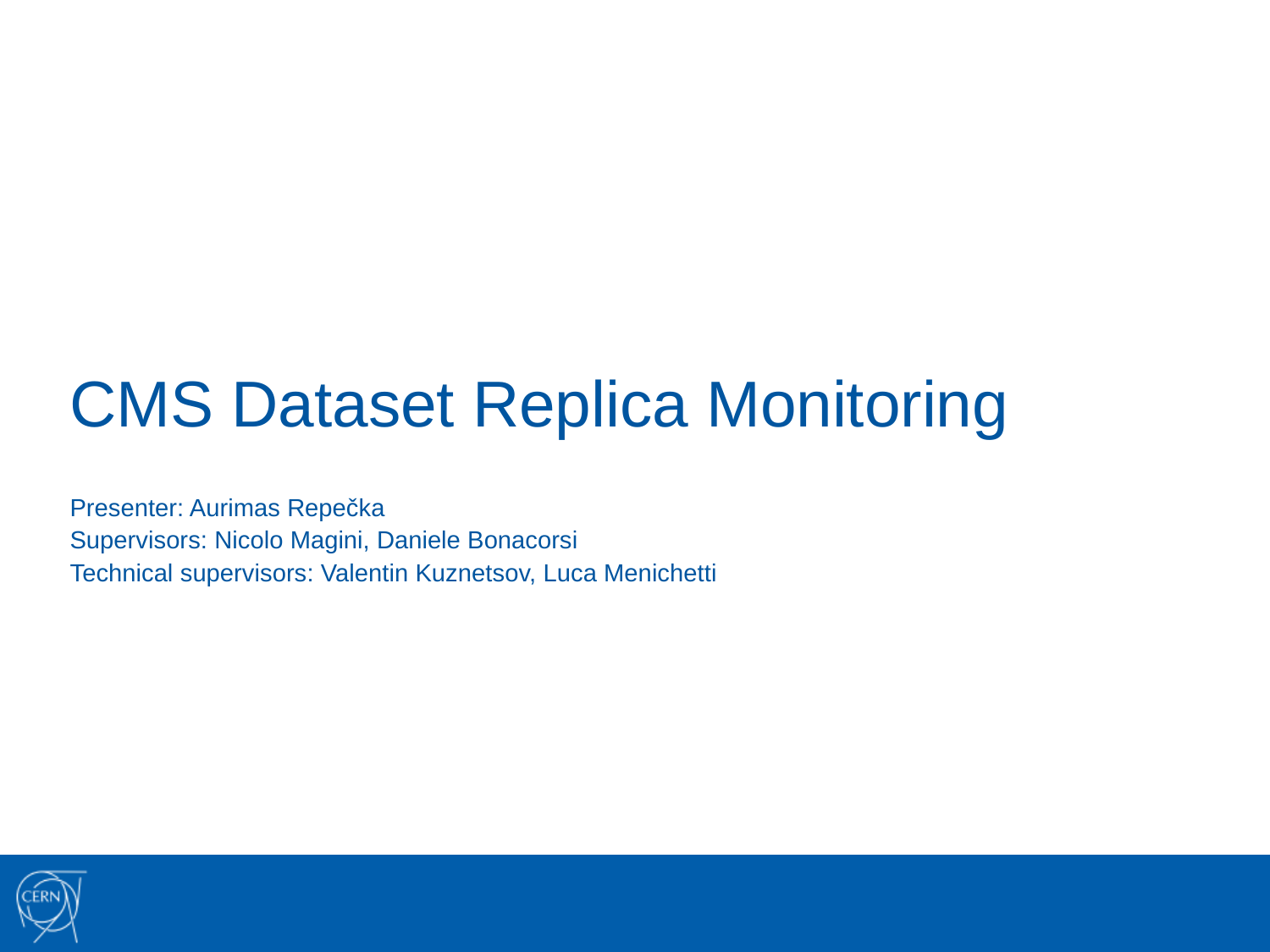

# CMS Dataset Replica Monitoring
Presenter: Aurimas Repečka
Supervisors: Nicolo Magini, Daniele Bonacorsi
Technical supervisors: Valentin Kuznetsov, Luca Menichetti